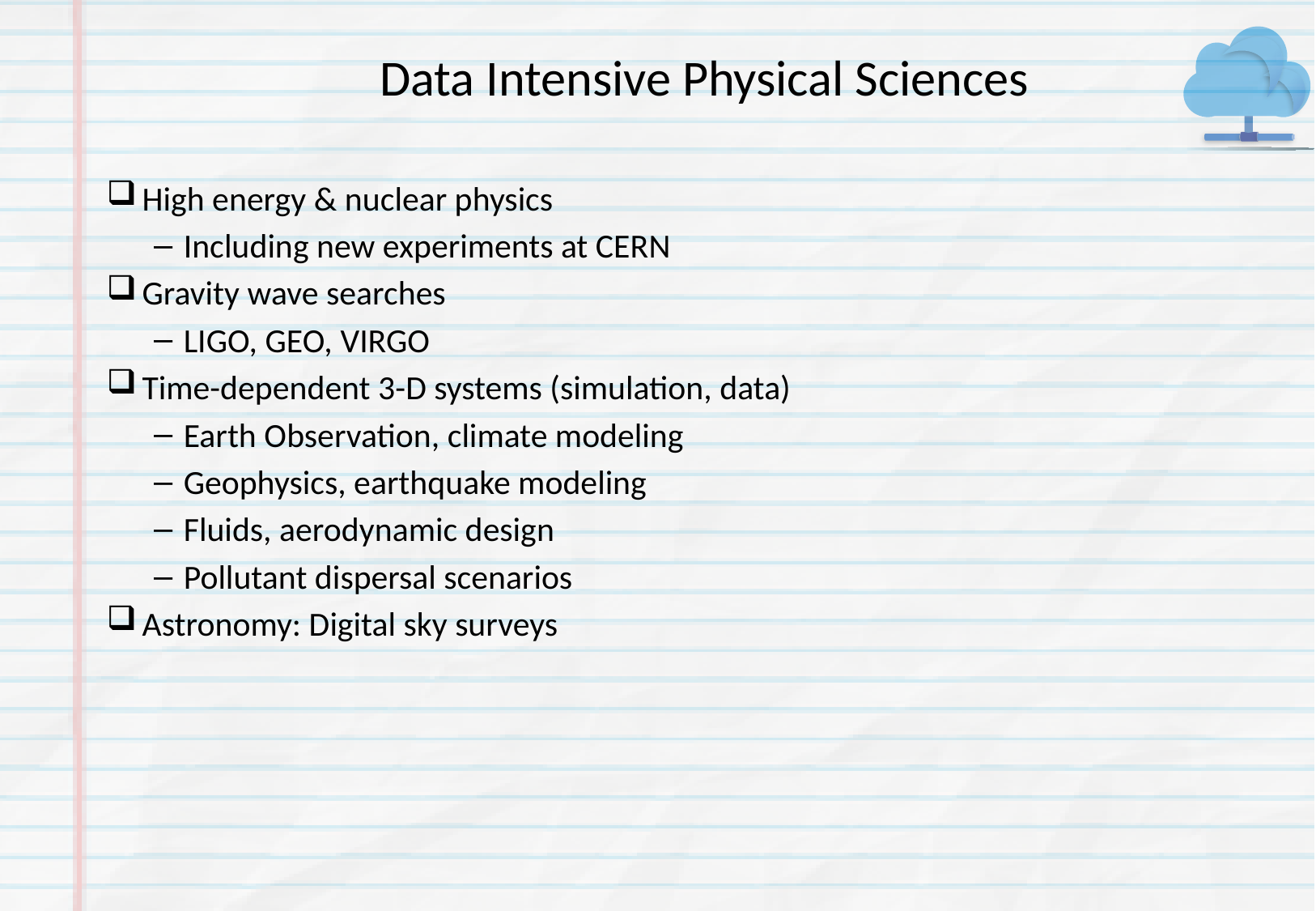

# Data Intensive Physical Sciences
High energy & nuclear physics
Including new experiments at CERN
Gravity wave searches
LIGO, GEO, VIRGO
Time-dependent 3-D systems (simulation, data)
Earth Observation, climate modeling
Geophysics, earthquake modeling
Fluids, aerodynamic design
Pollutant dispersal scenarios
Astronomy: Digital sky surveys